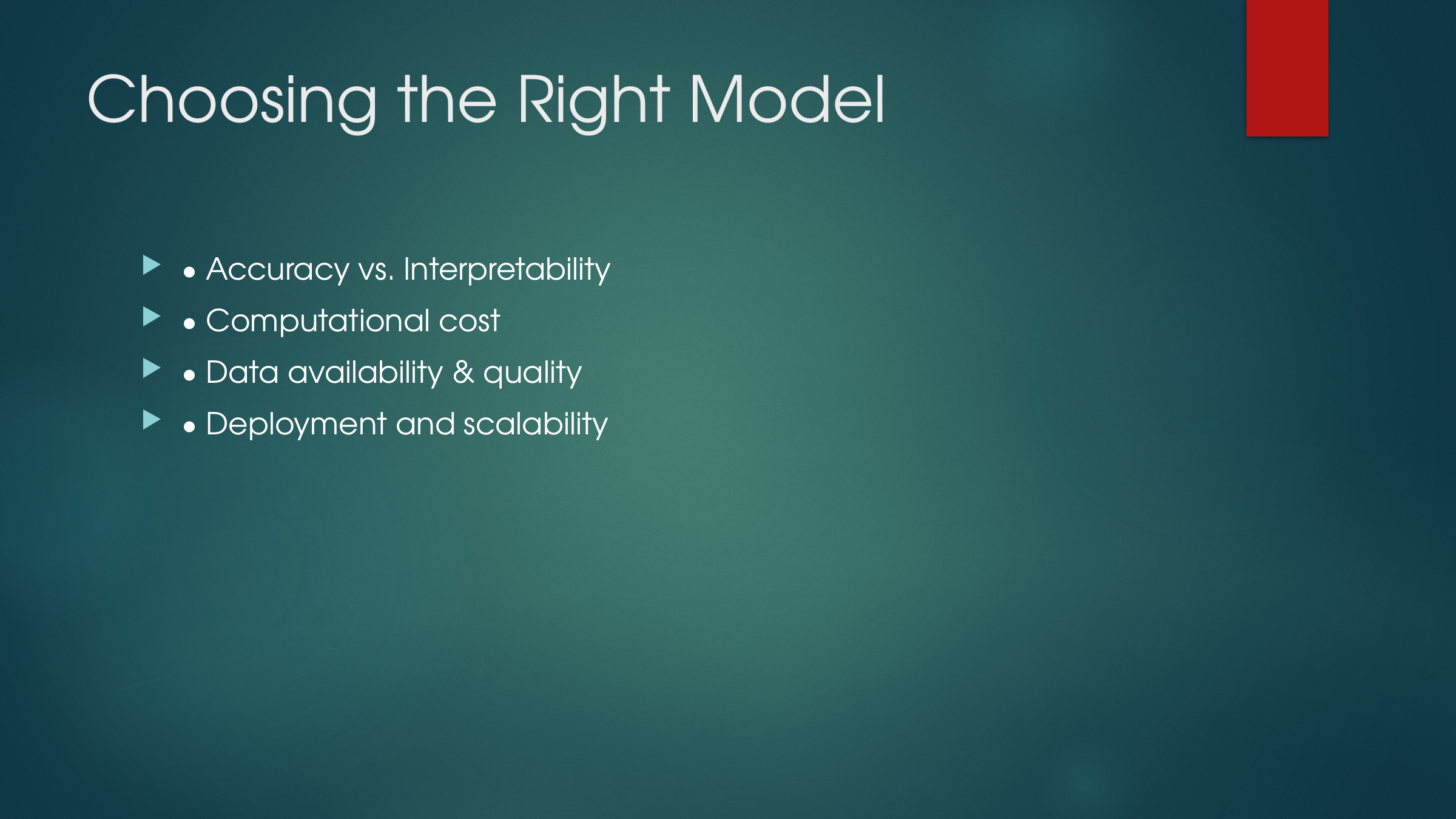

# Choosing the Right Model
• Accuracy vs. Interpretability
• Computational cost
• Data availability & quality
• Deployment and scalability